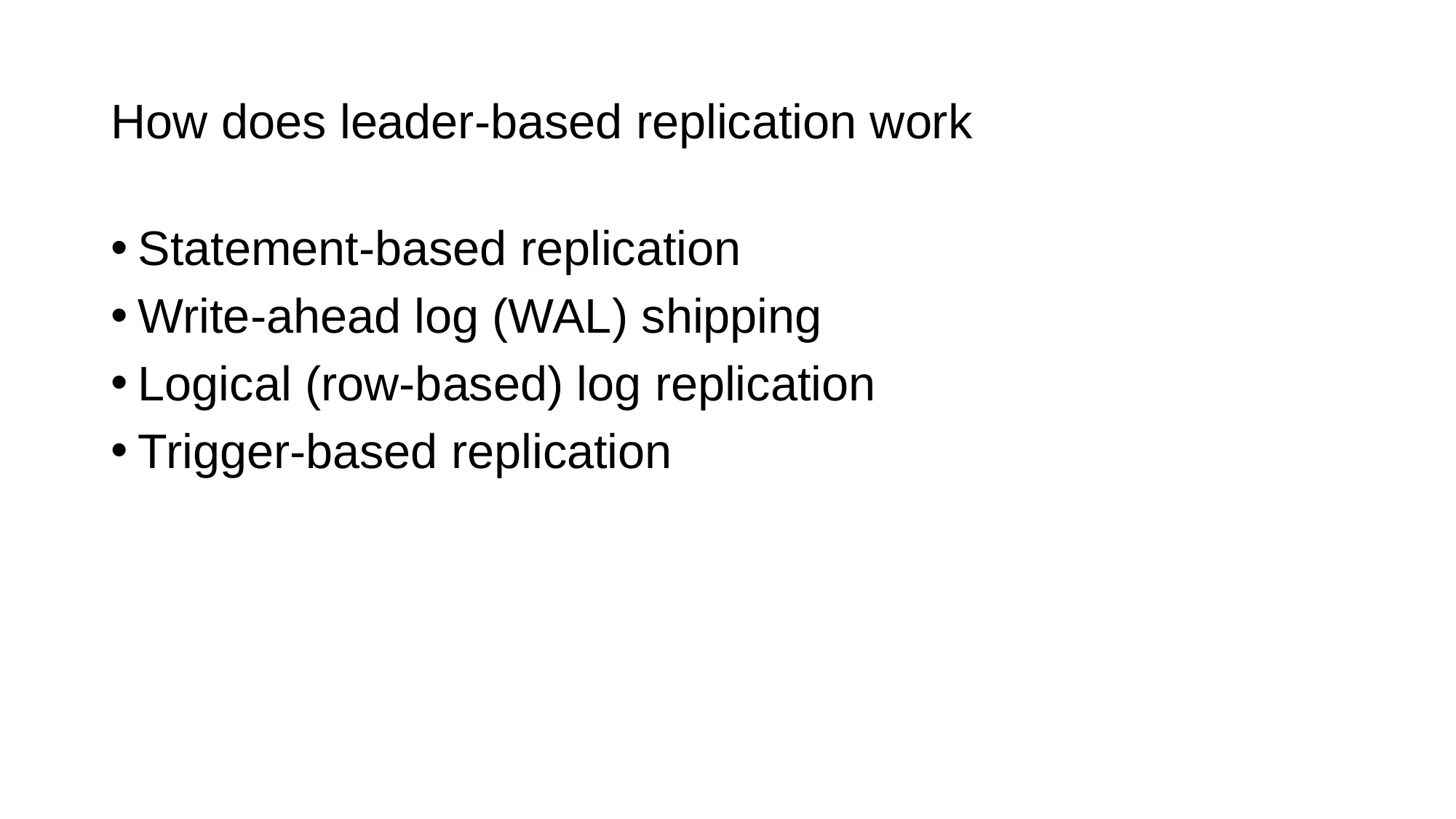

# How does leader-based replication work
Statement-based replication
Write-ahead log (WAL) shipping
Logical (row-based) log replication
Trigger-based replication